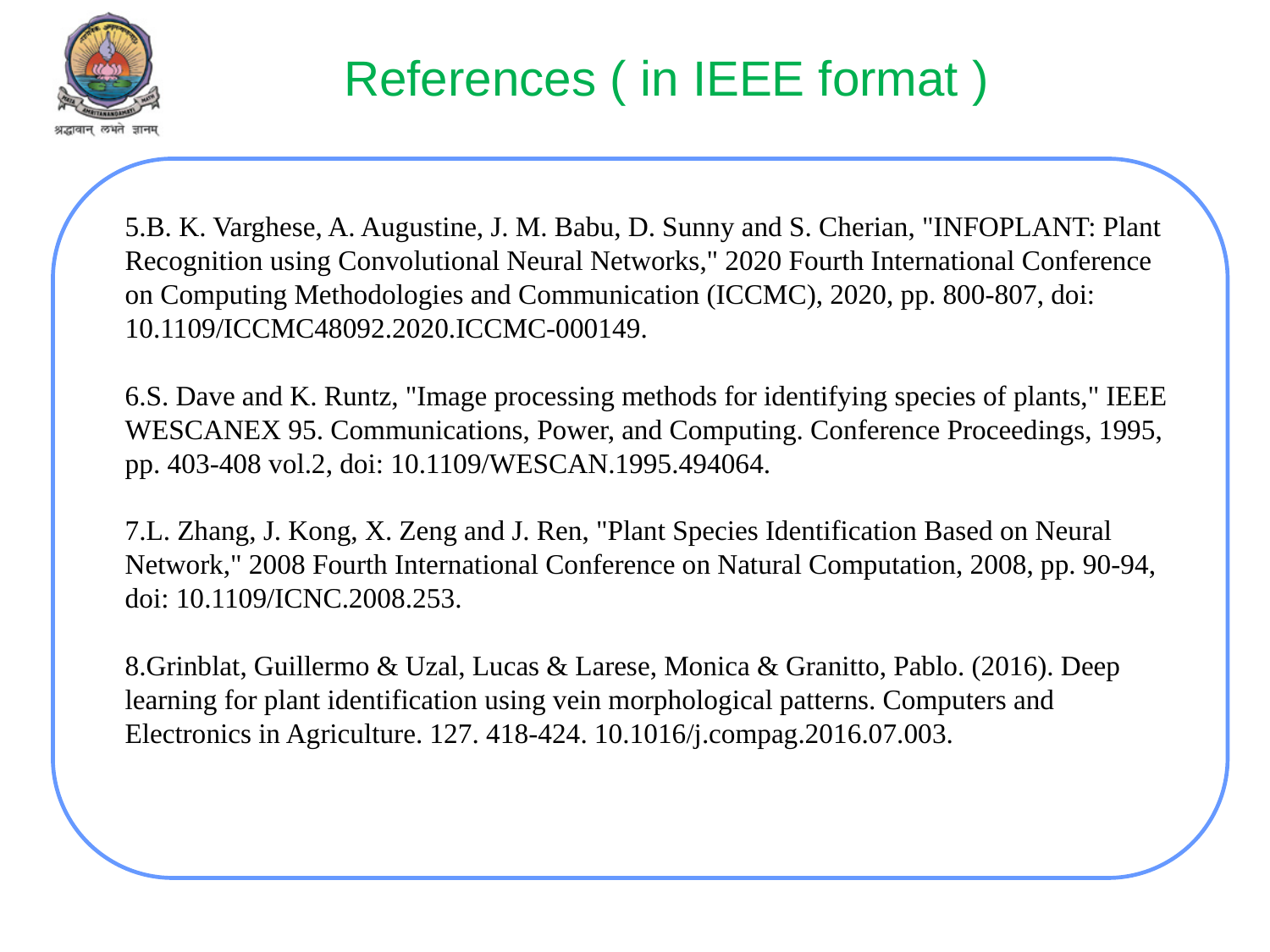

# References ( in IEEE format )
5.B. K. Varghese, A. Augustine, J. M. Babu, D. Sunny and S. Cherian, "INFOPLANT: Plant Recognition using Convolutional Neural Networks," 2020 Fourth International Conference on Computing Methodologies and Communication (ICCMC), 2020, pp. 800-807, doi: 10.1109/ICCMC48092.2020.ICCMC-000149.

6.S. Dave and K. Runtz, "Image processing methods for identifying species of plants," IEEE WESCANEX 95. Communications, Power, and Computing. Conference Proceedings, 1995, pp. 403-408 vol.2, doi: 10.1109/WESCAN.1995.494064.

7.L. Zhang, J. Kong, X. Zeng and J. Ren, "Plant Species Identification Based on Neural Network," 2008 Fourth International Conference on Natural Computation, 2008, pp. 90-94, doi: 10.1109/ICNC.2008.253.

8.Grinblat, Guillermo & Uzal, Lucas & Larese, Monica & Granitto, Pablo. (2016). Deep learning for plant identification using vein morphological patterns. Computers and Electronics in Agriculture. 127. 418-424. 10.1016/j.compag.2016.07.003.